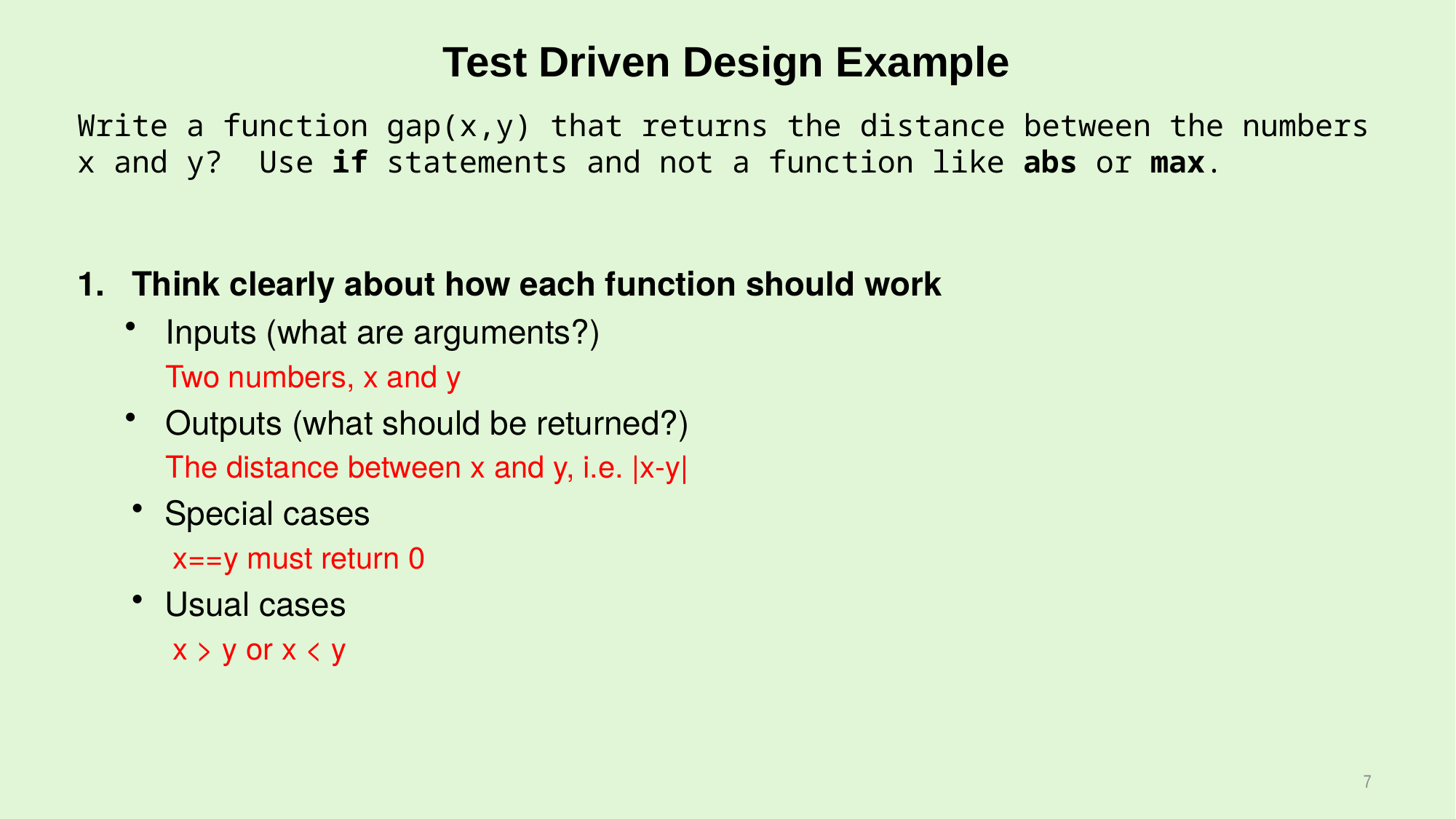

# Test Driven Design Example
Write a function gap(x,y) that returns the distance between the numbers x and y?  Use if statements and not a function like abs or max.

Think clearly about how each function should work
Inputs (what are arguments?)
Two numbers, x and y
Outputs (what should be returned?)
The distance between x and y, i.e. |x-y|
Special cases
x==y must return 0
Usual cases
x > y or x < y

7